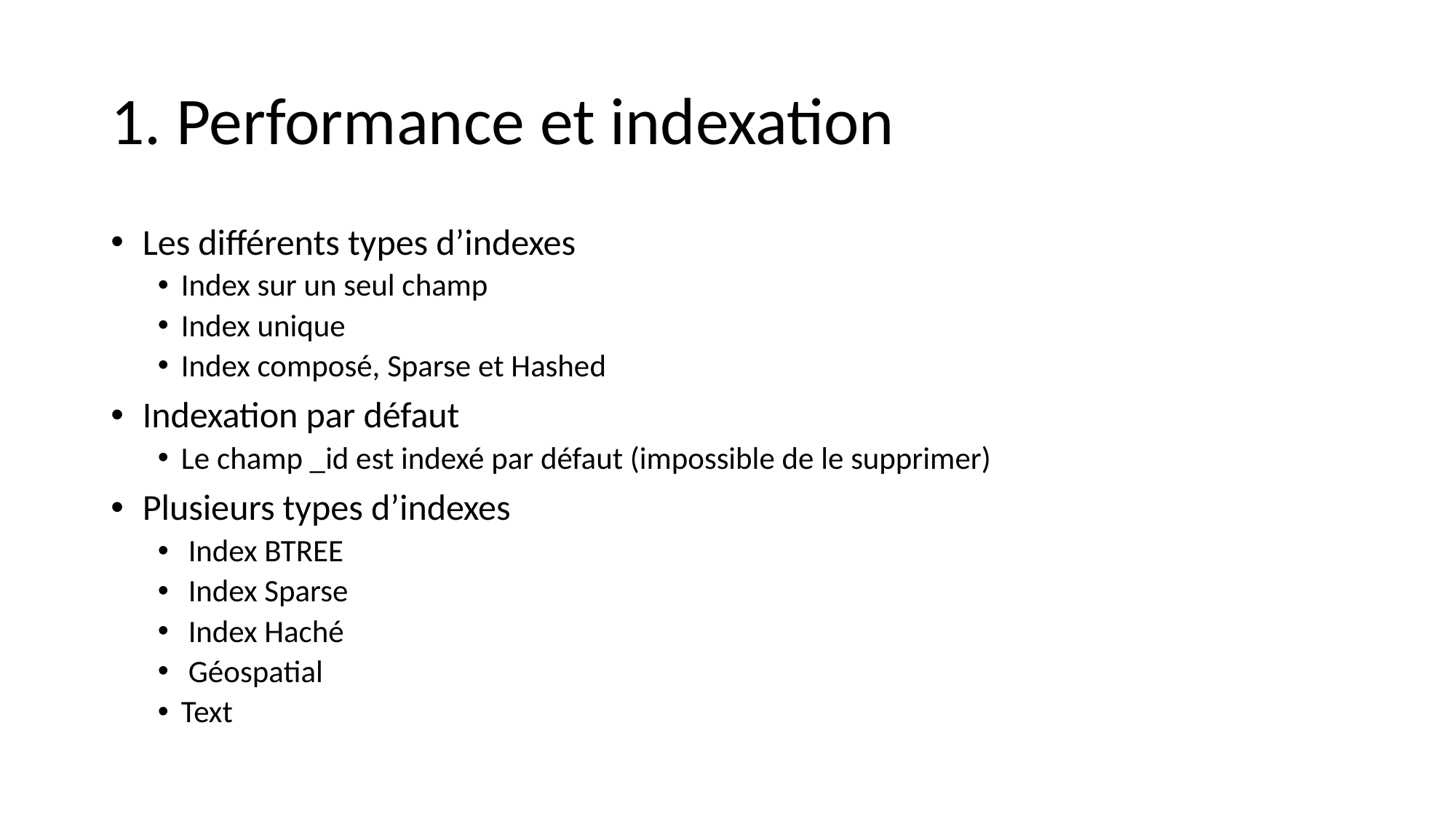

1. Performance et indexation
 Les différents types d’indexes
Index sur un seul champ
Index unique
Index composé, Sparse et Hashed
 Indexation par défaut
Le champ _id est indexé par défaut (impossible de le supprimer)
 Plusieurs types d’indexes
 Index BTREE
 Index Sparse
 Index Haché
 Géospatial
Text